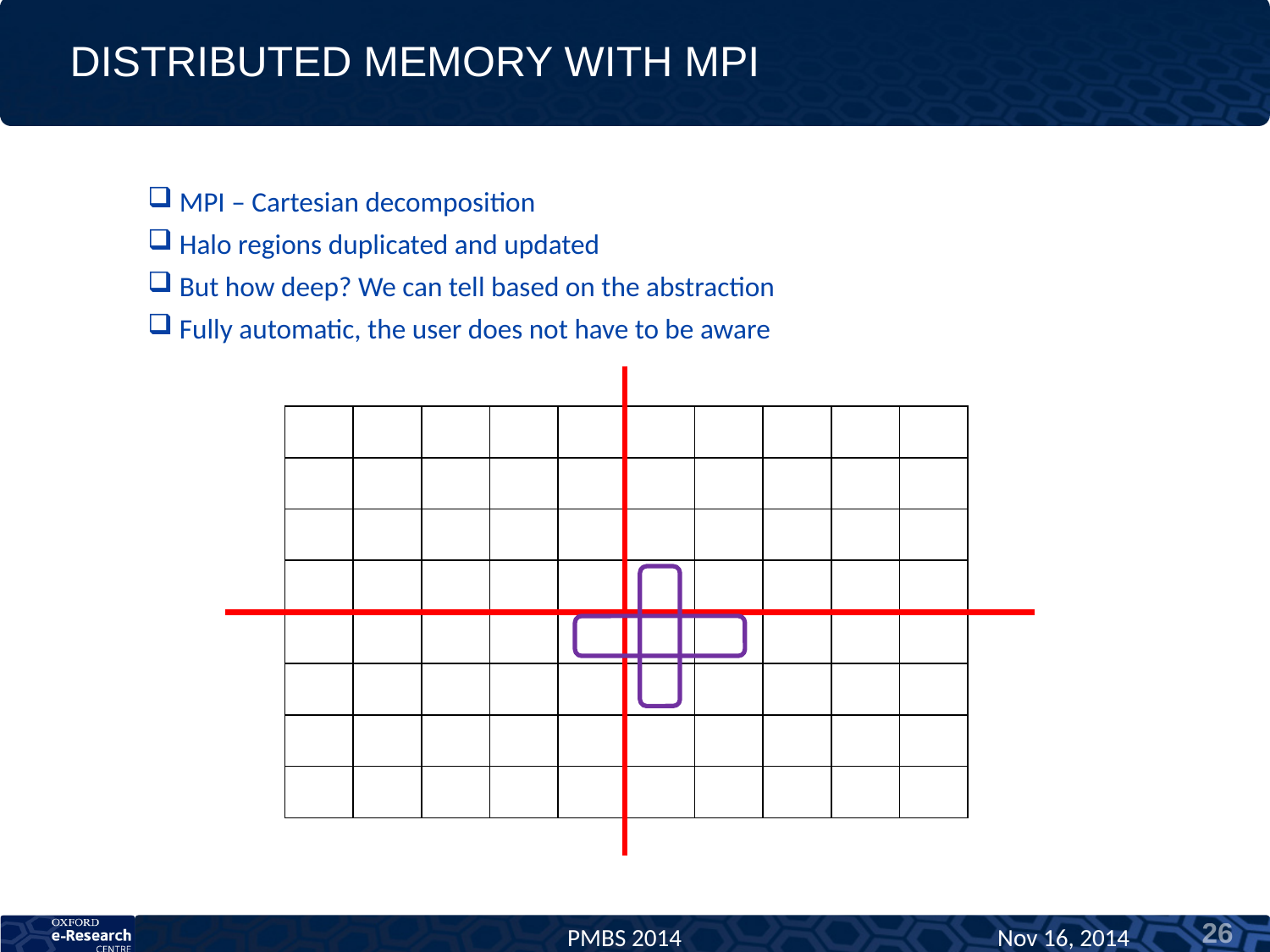

# Distributed Memory with MPI
 MPI – Cartesian decomposition
 Halo regions duplicated and updated
 But how deep? We can tell based on the abstraction
 Fully automatic, the user does not have to be aware
|  |  |  |  |  |  |  |  |  |  |
| --- | --- | --- | --- | --- | --- | --- | --- | --- | --- |
|  |  |  |  |  |  |  |  |  |  |
|  |  |  |  |  |  |  |  |  |  |
|  |  |  |  |  |  |  |  |  |  |
|  |  |  |  |  |  |  |  |  |  |
|  |  |  |  |  |  |  |  |  |  |
|  |  |  |  |  |  |  |  |  |  |
|  |  |  |  |  |  |  |  |  |  |